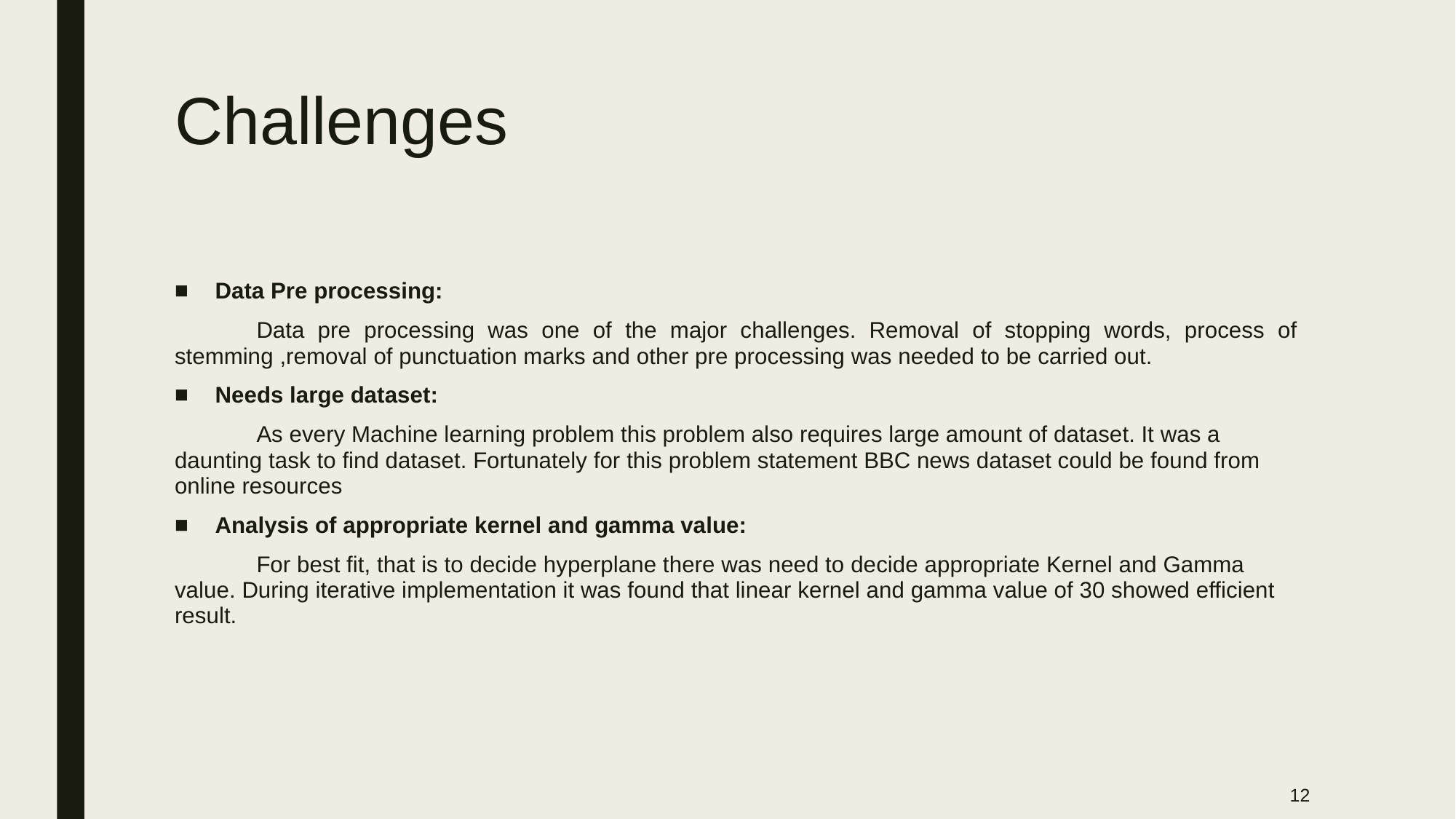

# Challenges
Data Pre processing:
	Data pre processing was one of the major challenges. Removal of stopping words, process of stemming ,removal of punctuation marks and other pre processing was needed to be carried out.
Needs large dataset:
	As every Machine learning problem this problem also requires large amount of dataset. It was a daunting task to find dataset. Fortunately for this problem statement BBC news dataset could be found from online resources
Analysis of appropriate kernel and gamma value:
	For best fit, that is to decide hyperplane there was need to decide appropriate Kernel and Gamma value. During iterative implementation it was found that linear kernel and gamma value of 30 showed efficient result.

12